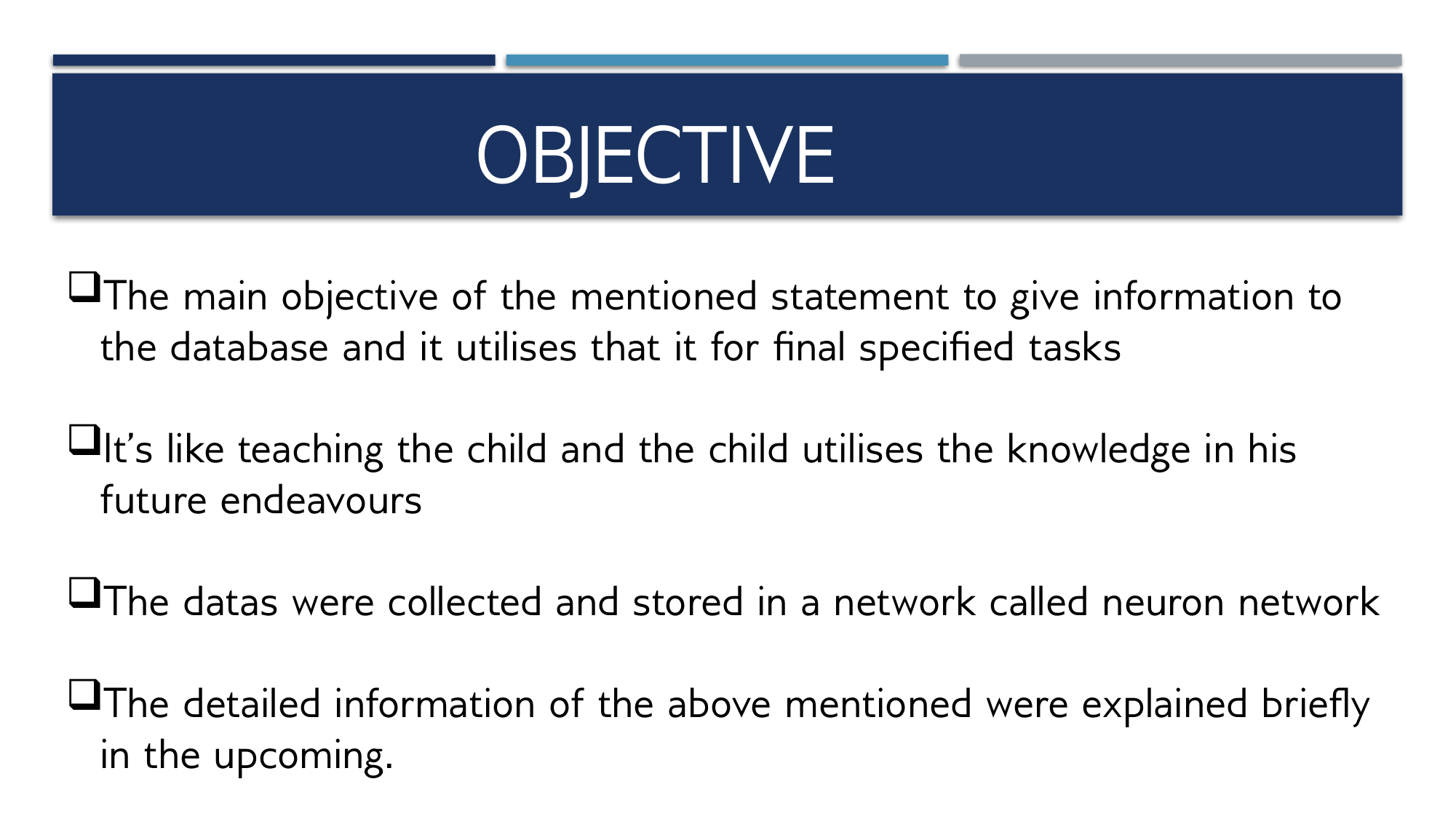

# OBJECTIVE
The main objective of the mentioned statement to give information to the database and it utilises that it for final specified tasks

It’s like teaching the child and the child utilises the knowledge in his future endeavours

The datas were collected and stored in a network called neuron network

The detailed information of the above mentioned were explained briefly in the upcoming.